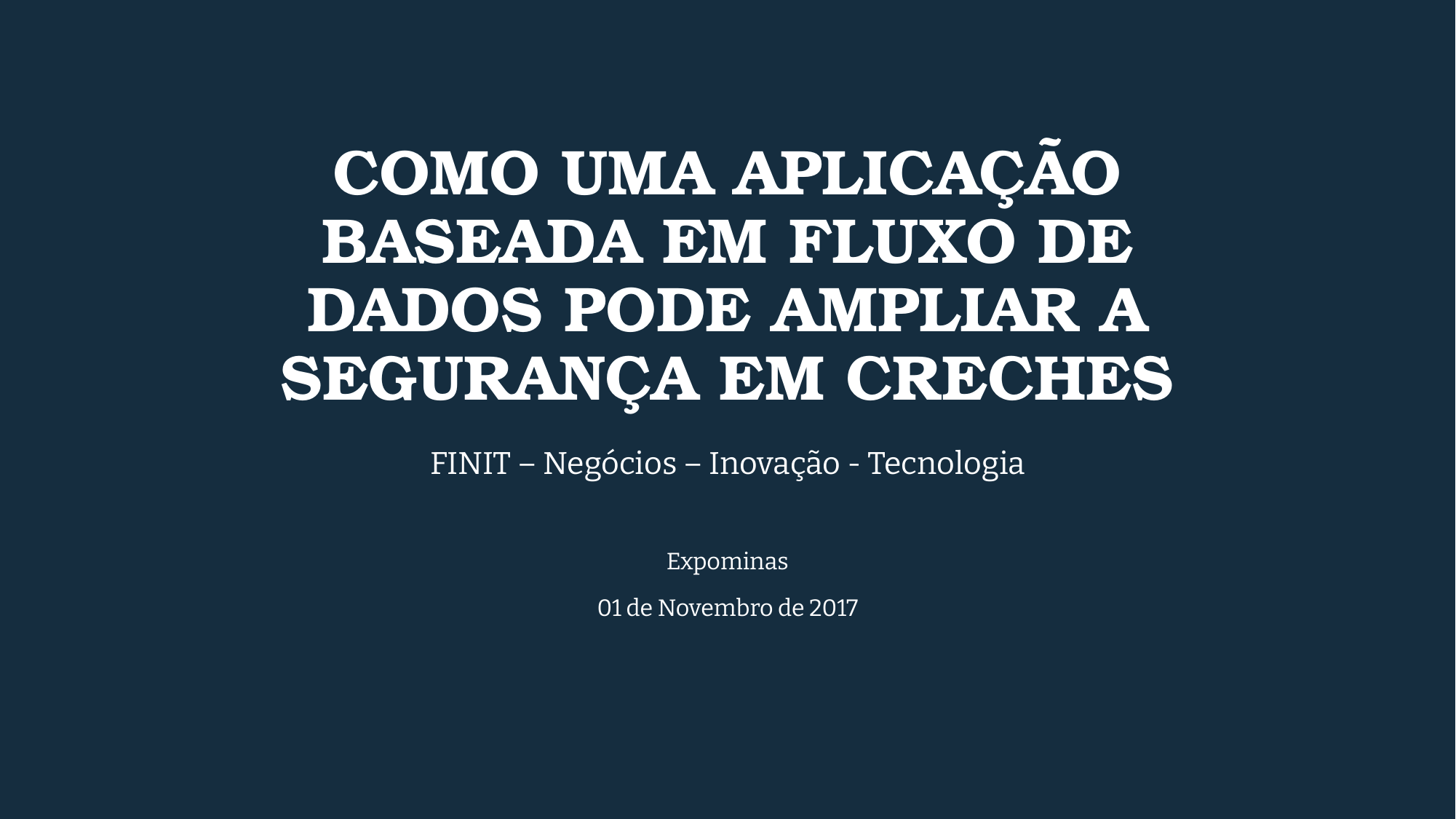

# Como uma aplicação baseada em fluxo de dados pode ampliar a segurança em creches
FINIT – Negócios – Inovação - Tecnologia

Expominas
01 de Novembro de 2017